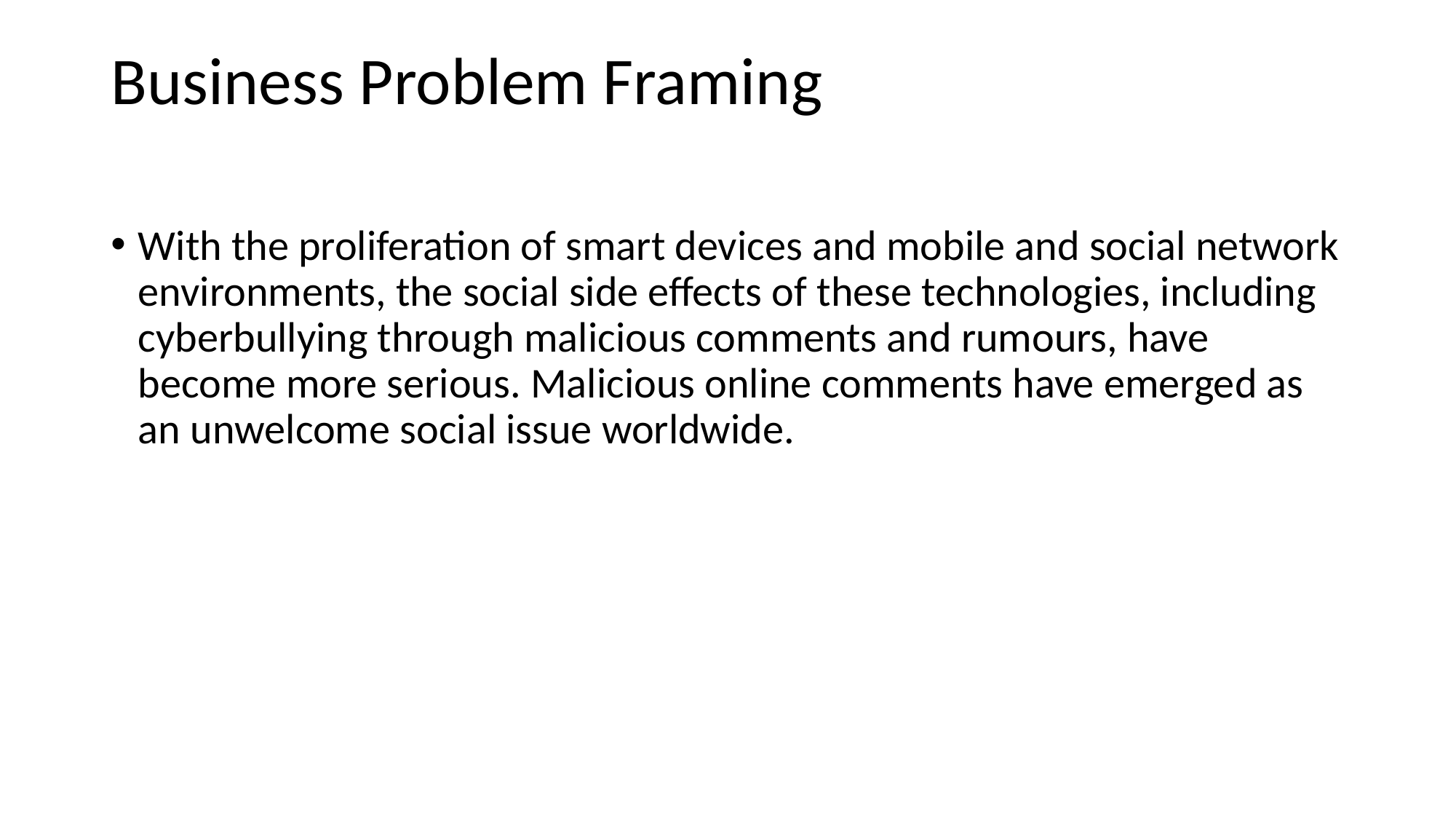

# Business Problem Framing
With the proliferation of smart devices and mobile and social network environments, the social side effects of these technologies, including cyberbullying through malicious comments and rumours, have become more serious. Malicious online comments have emerged as an unwelcome social issue worldwide.